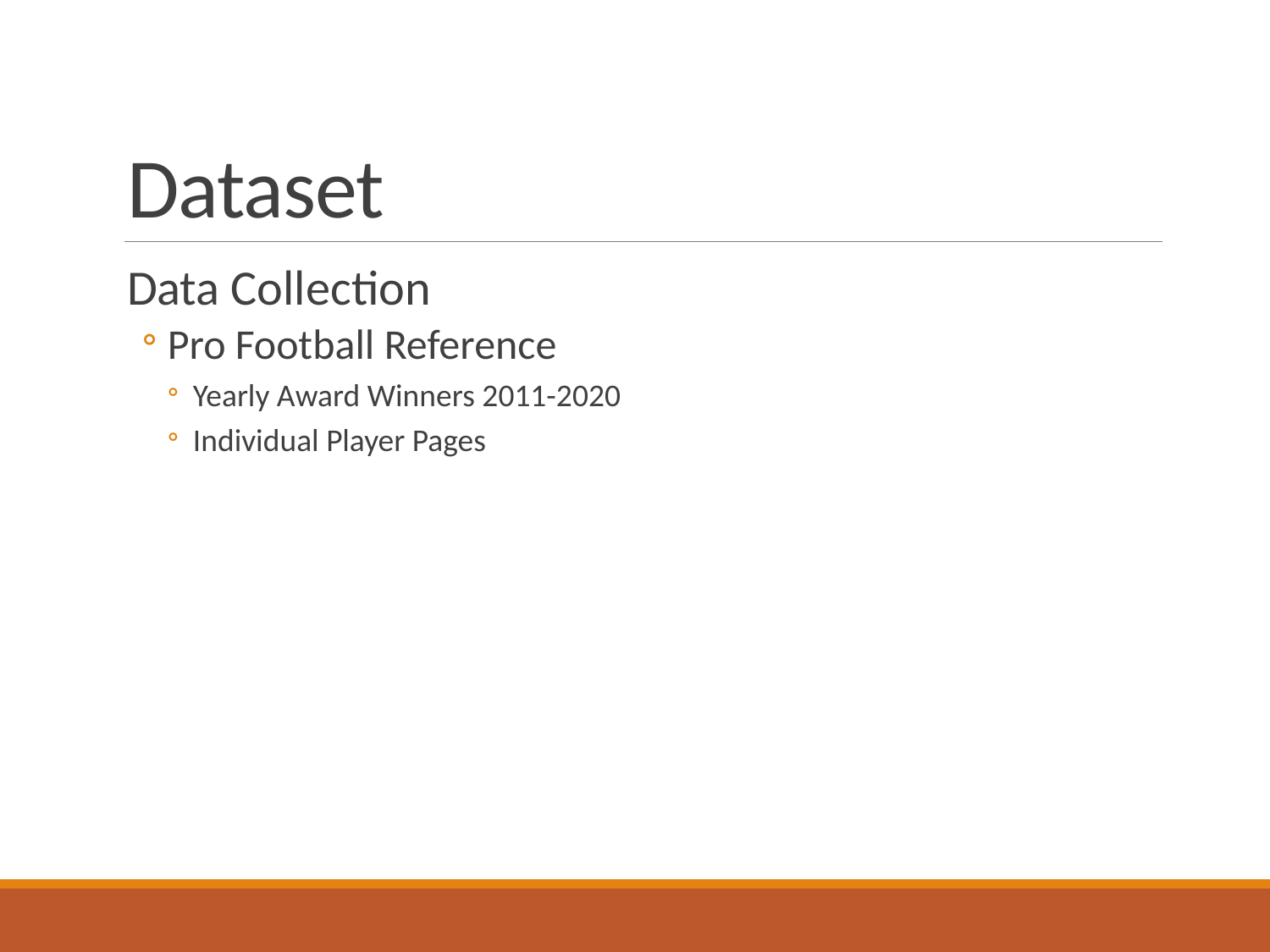

# Dataset
Data Collection
Pro Football Reference
Yearly Award Winners 2011-2020
Individual Player Pages